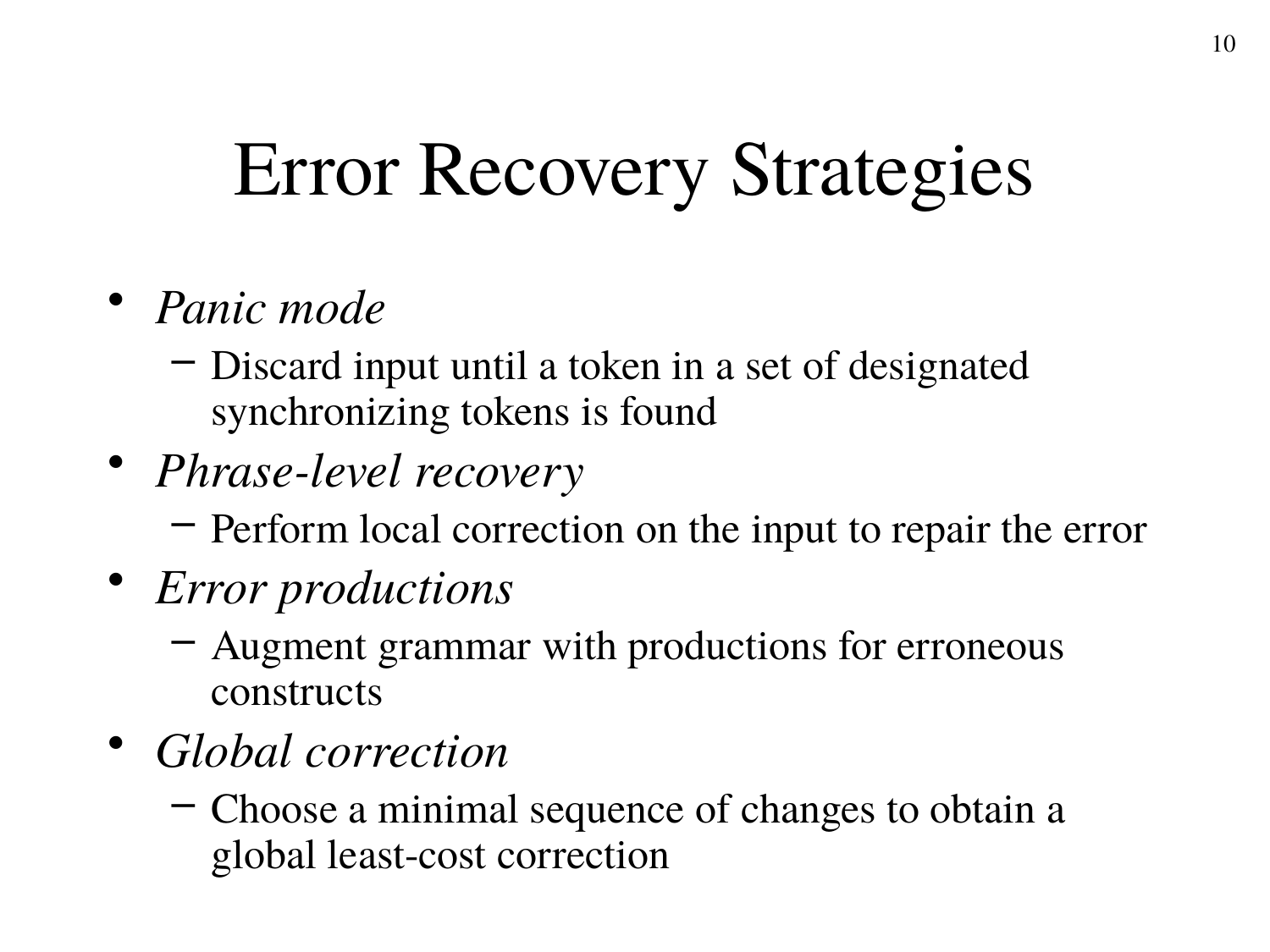

10
# Error Recovery Strategies
Panic mode
Discard input until a token in a set of designated synchronizing tokens is found
Phrase-level recovery
Perform local correction on the input to repair the error
Error productions
Augment grammar with productions for erroneous constructs
Global correction
Choose a minimal sequence of changes to obtain a global least-cost correction